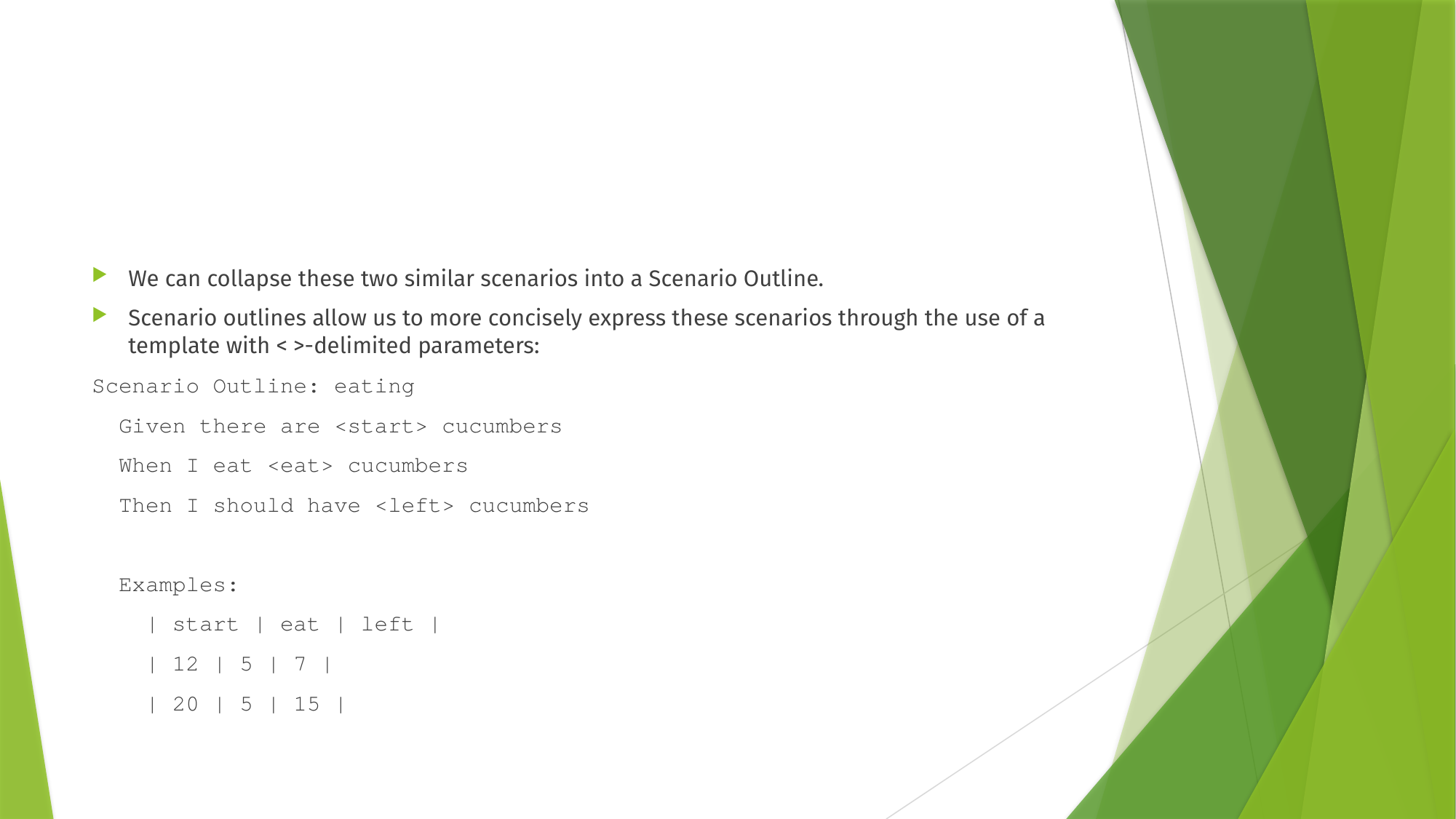

#
We can collapse these two similar scenarios into a Scenario Outline.
Scenario outlines allow us to more concisely express these scenarios through the use of a template with < >-delimited parameters:
Scenario Outline: eating
  Given there are <start> cucumbers
  When I eat <eat> cucumbers
  Then I should have <left> cucumbers

  Examples:
    | start | eat | left |
    | 12 | 5 | 7 |
    | 20 | 5 | 15 |